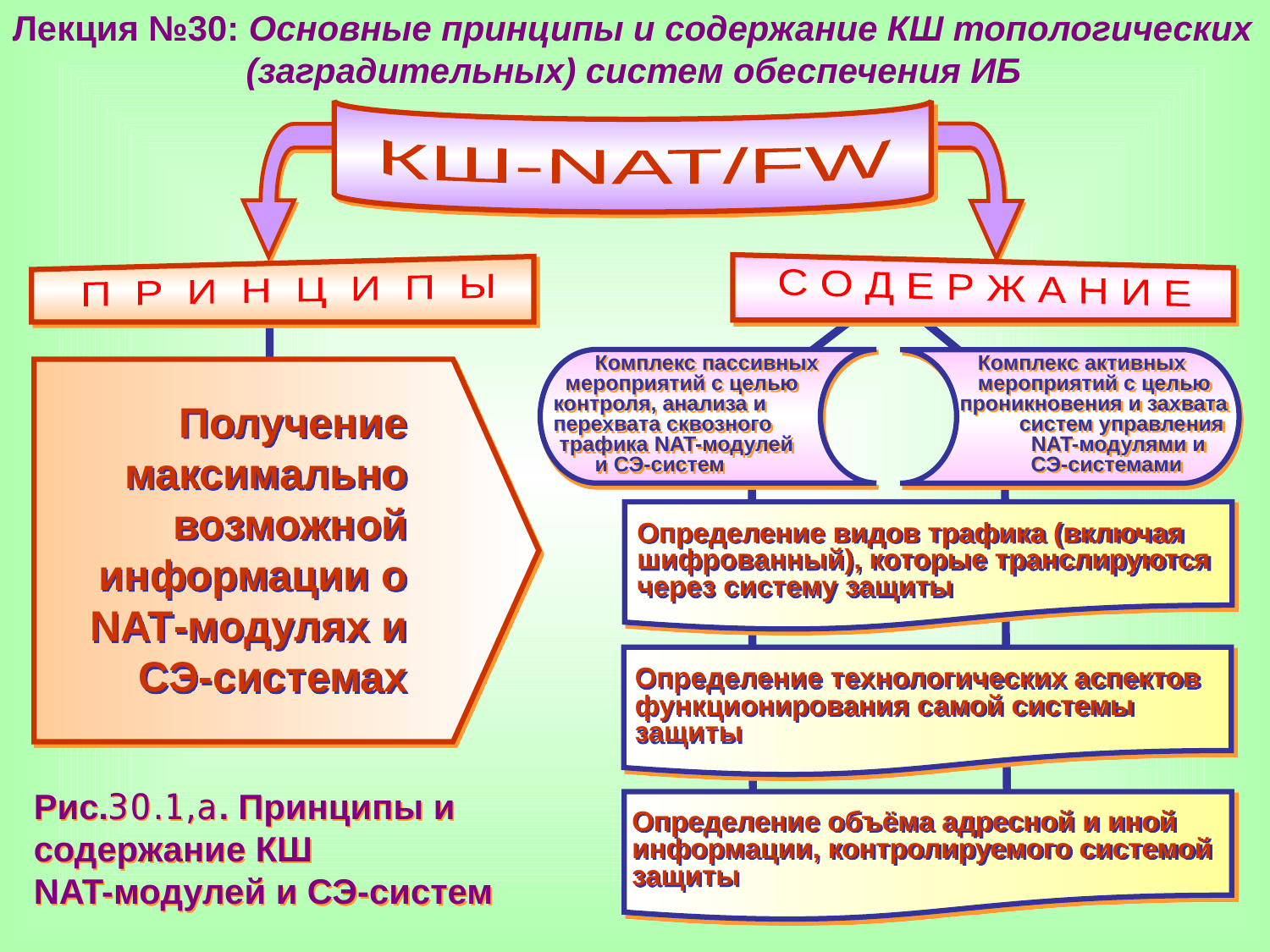

Лекция №30: Основные принципы и содержание КШ топологических
                        (заградительных) систем обеспечения ИБ

 КШ-NAT/FW

 С О Д Е Р Ж А Н И Е
 П  Р  И  Н  Ц  И  П  Ы

   Комплекс активных
   мероприятий с целью
проникновения и захвата
          систем управления
            NAT-модулями и
            СЭ-системами
       Комплекс пассивных
  мероприятий с целью контроля, анализа и перехвата сквозного
 трафика NAT-модулей
       и СЭ-систем

Получение максимально возможной информации о NAT-модулях и СЭ-системах

Определение видов трафика (включая шифрованный), которые транслируются через систему защиты

Определение технологических аспектов функционирования самой системы защиты

Определение объёма адресной и иной информации, контролируемого системой защиты
Рис.30.1,а. Принципы и содержание КШ
NAT-модулей и СЭ-систем